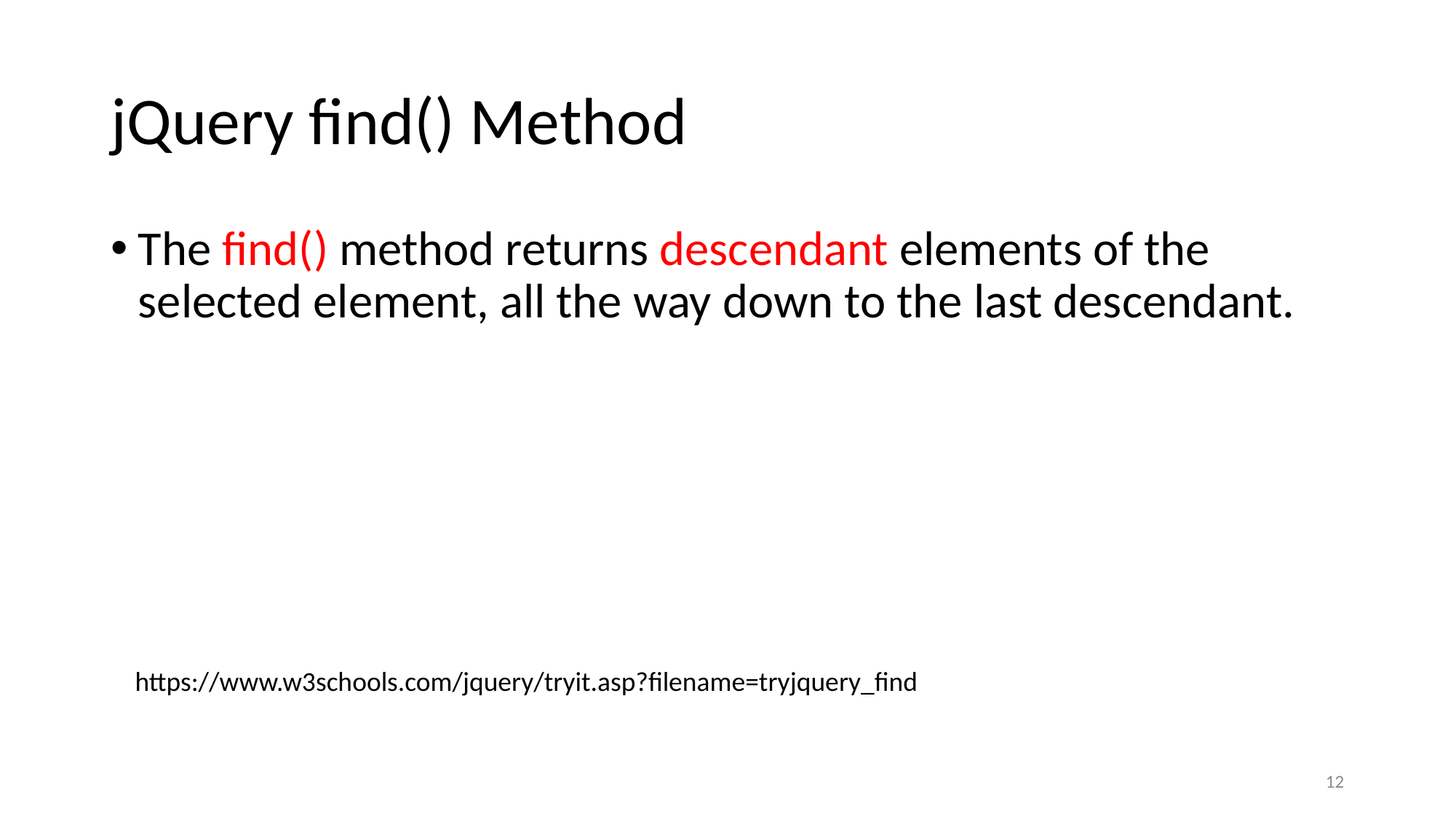

# jQuery find() Method
The find() method returns descendant elements of the selected element, all the way down to the last descendant.

https://www.w3schools.com/jquery/tryit.asp?filename=tryjquery_find
12